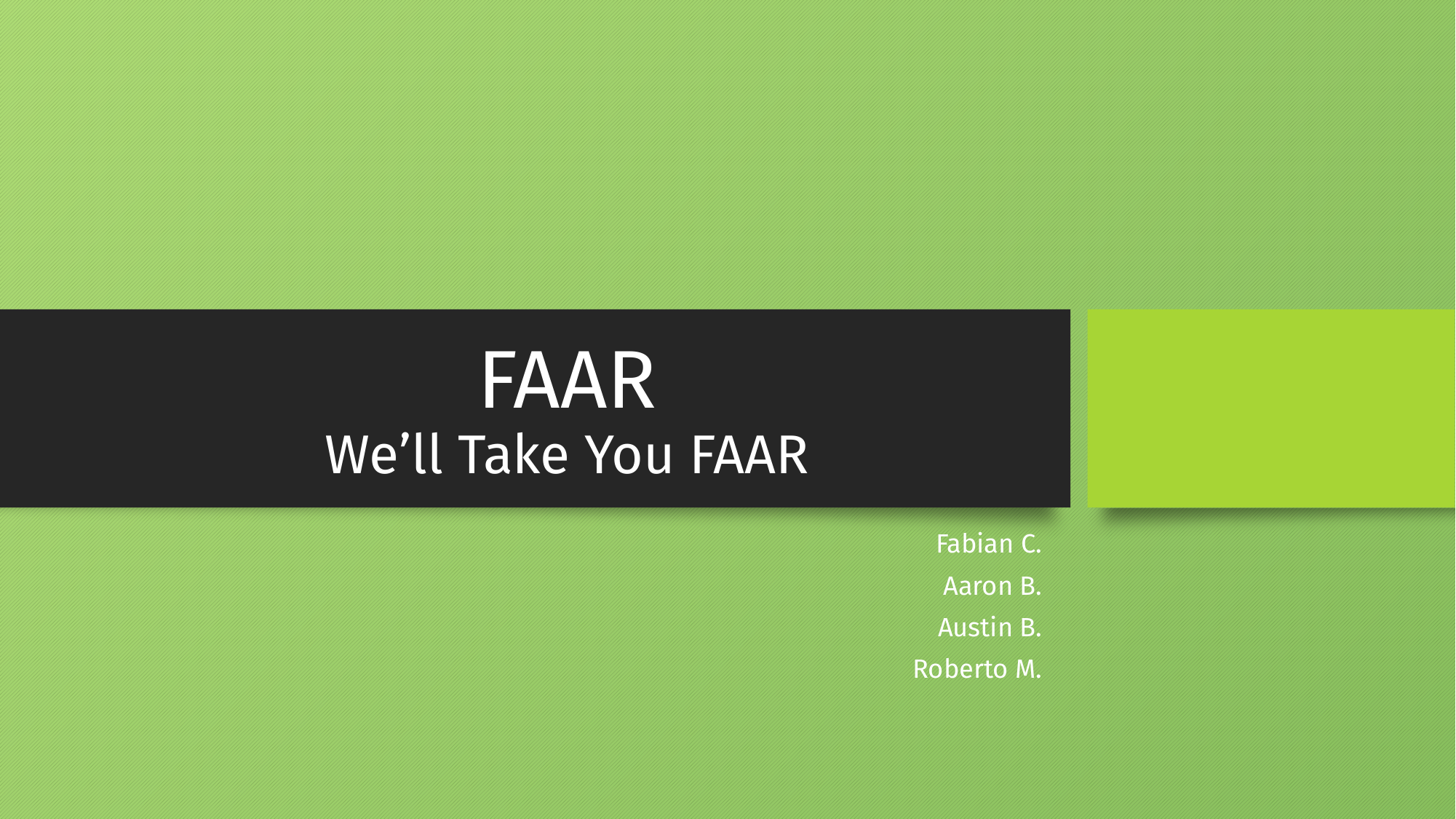

# FAAR We’ll Take You FAAR
Fabian C.
Aaron B.
Austin B.
Roberto M.